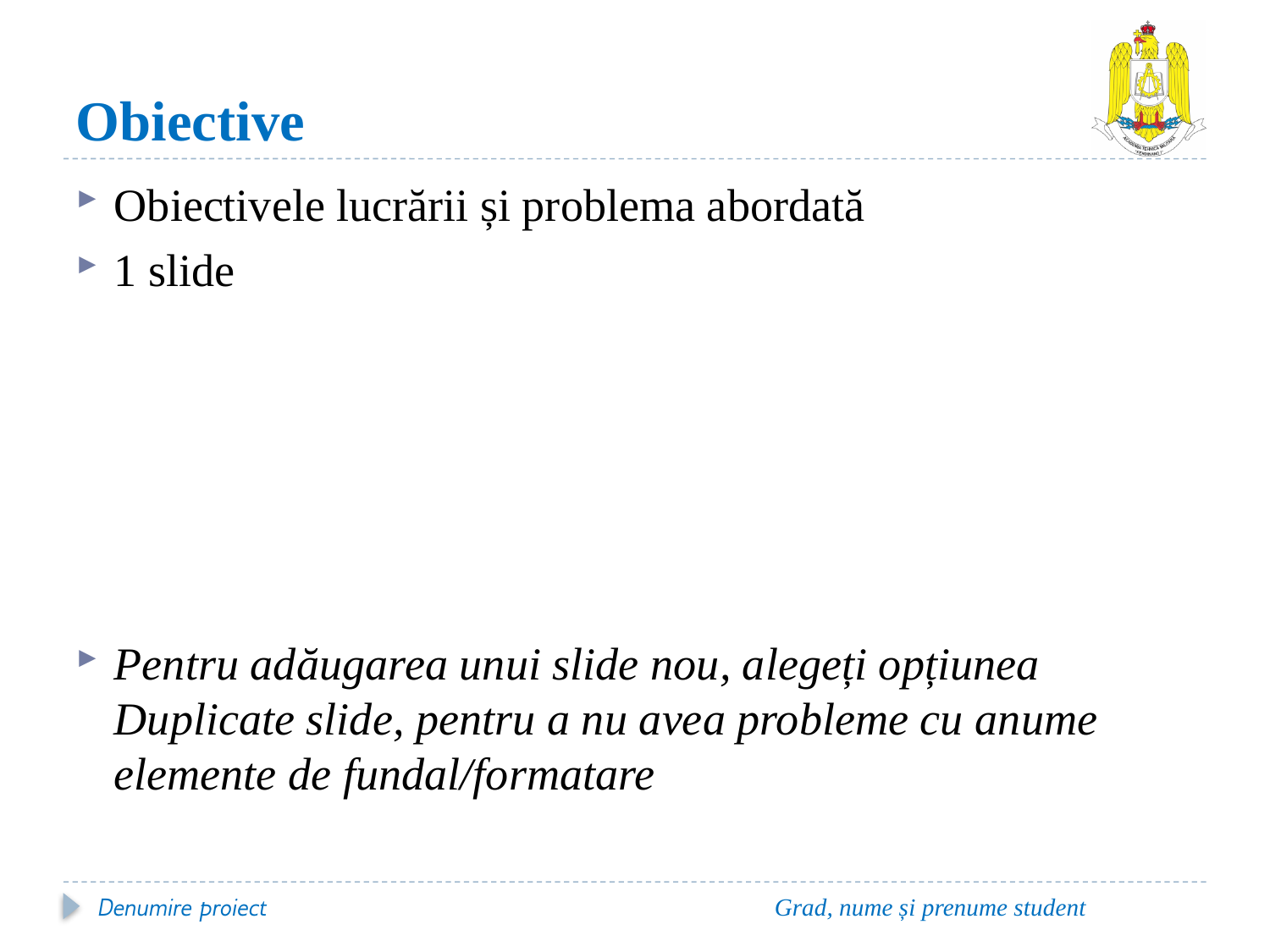

# Obiective
Obiectivele lucrării și problema abordată
1 slide

Pentru adăugarea unui slide nou, alegeți opțiunea Duplicate slide, pentru a nu avea probleme cu anume elemente de fundal/formatare
Denumire proiect
Grad, nume și prenume student